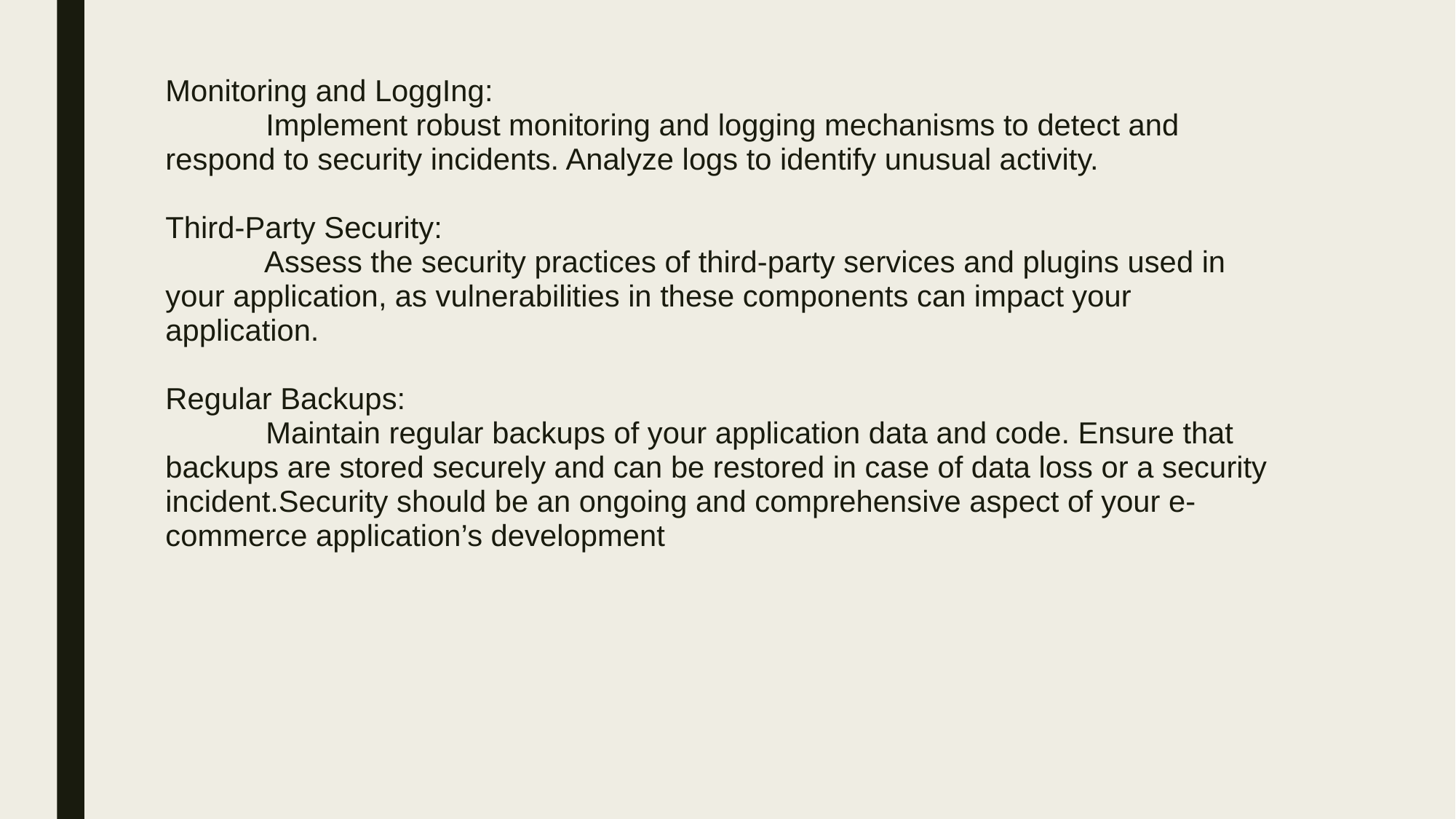

Monitoring and LoggIng:
            Implement robust monitoring and logging mechanisms to detect and respond to security incidents. Analyze logs to identify unusual activity.
Third-Party Security:
            Assess the security practices of third-party services and plugins used in your application, as vulnerabilities in these components can impact your application.
Regular Backups:
            Maintain regular backups of your application data and code. Ensure that backups are stored securely and can be restored in case of data loss or a security incident.Security should be an ongoing and comprehensive aspect of your e-commerce application’s development